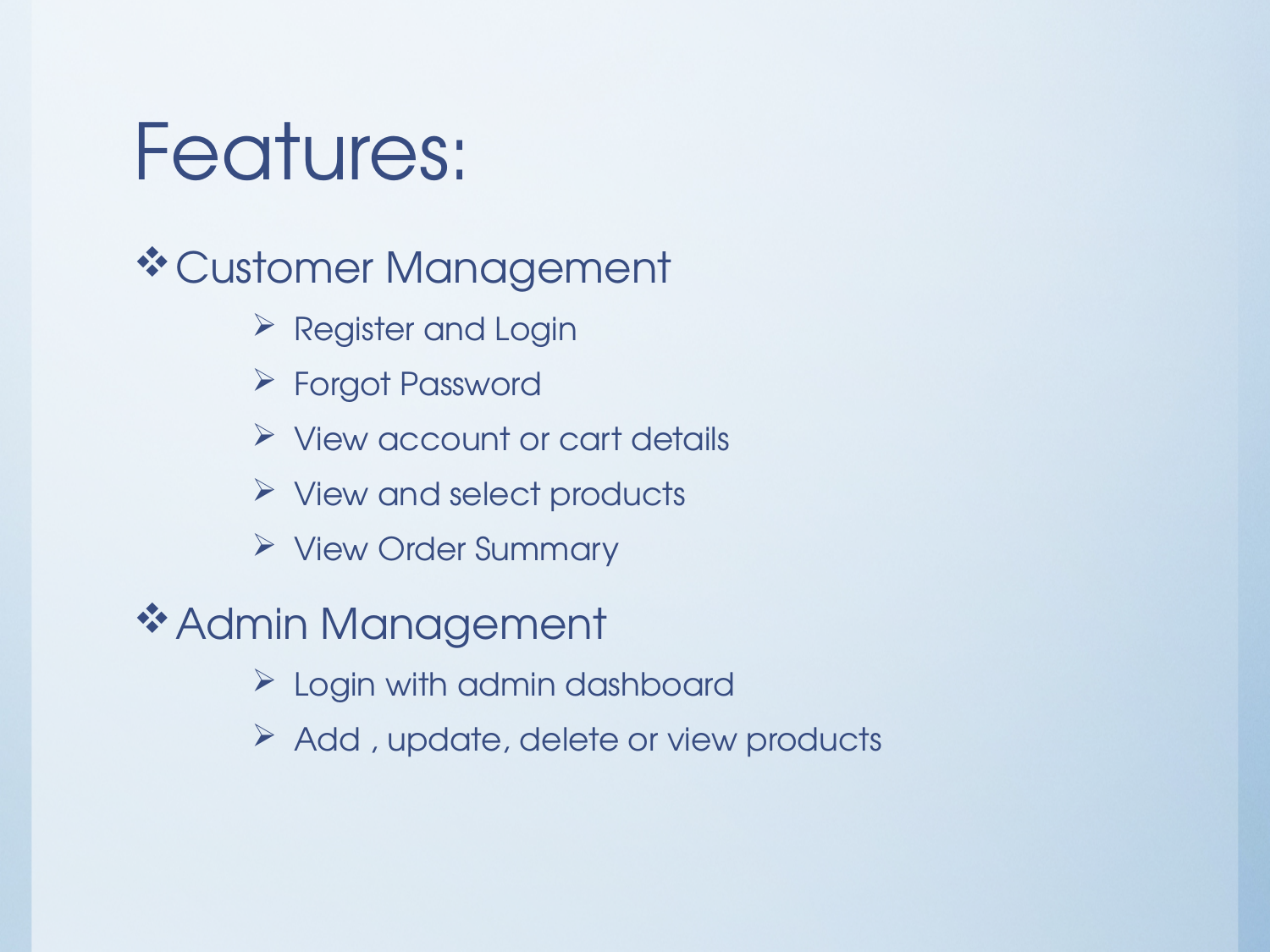

# Features:
Customer Management
Register and Login
Forgot Password
View account or cart details
View and select products
View Order Summary
Admin Management
Login with admin dashboard
Add , update, delete or view products